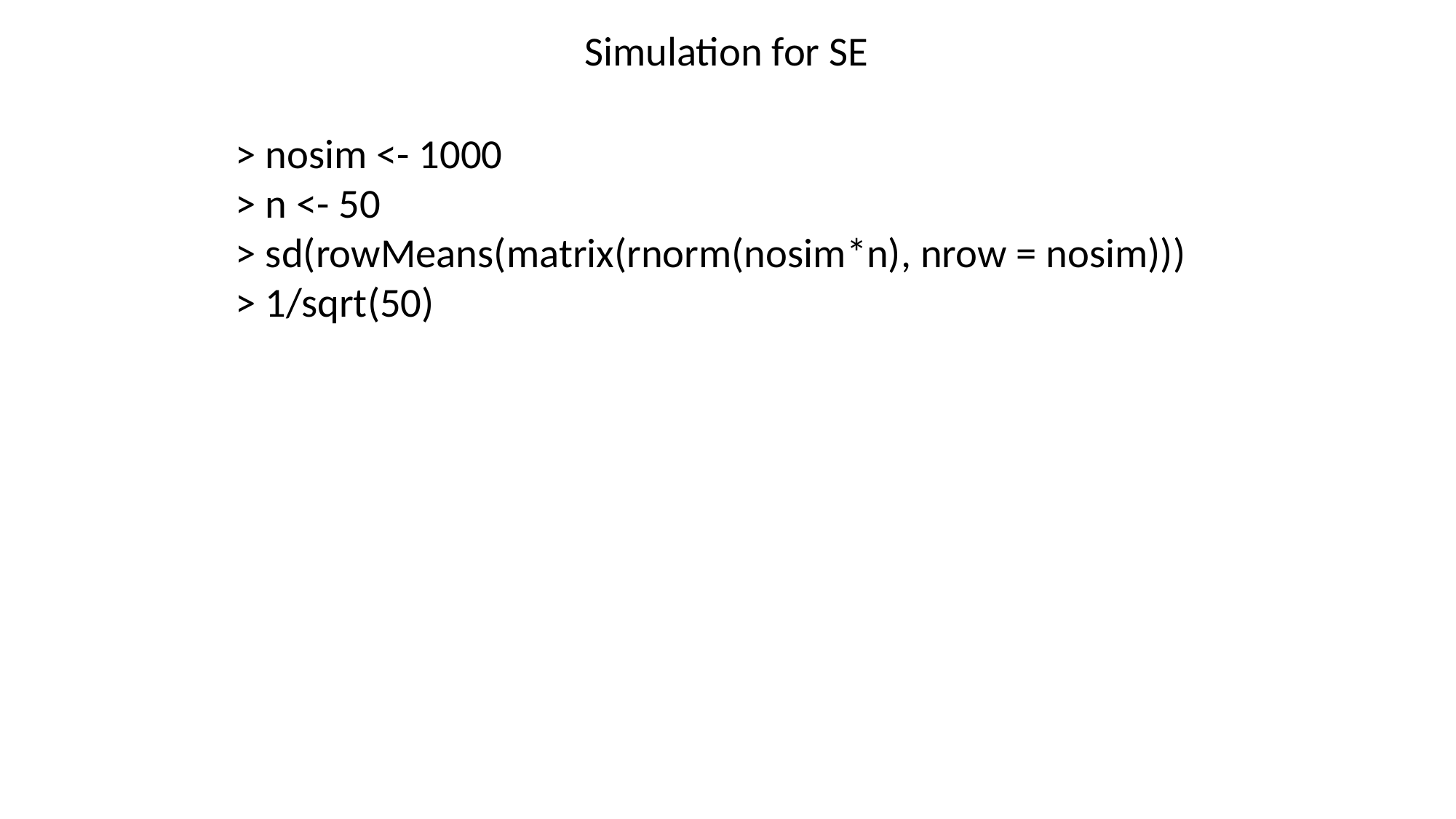

Simulation for SE
> nosim <- 1000
> n <- 50
> sd(rowMeans(matrix(rnorm(nosim*n), nrow = nosim)))
> 1/sqrt(50)